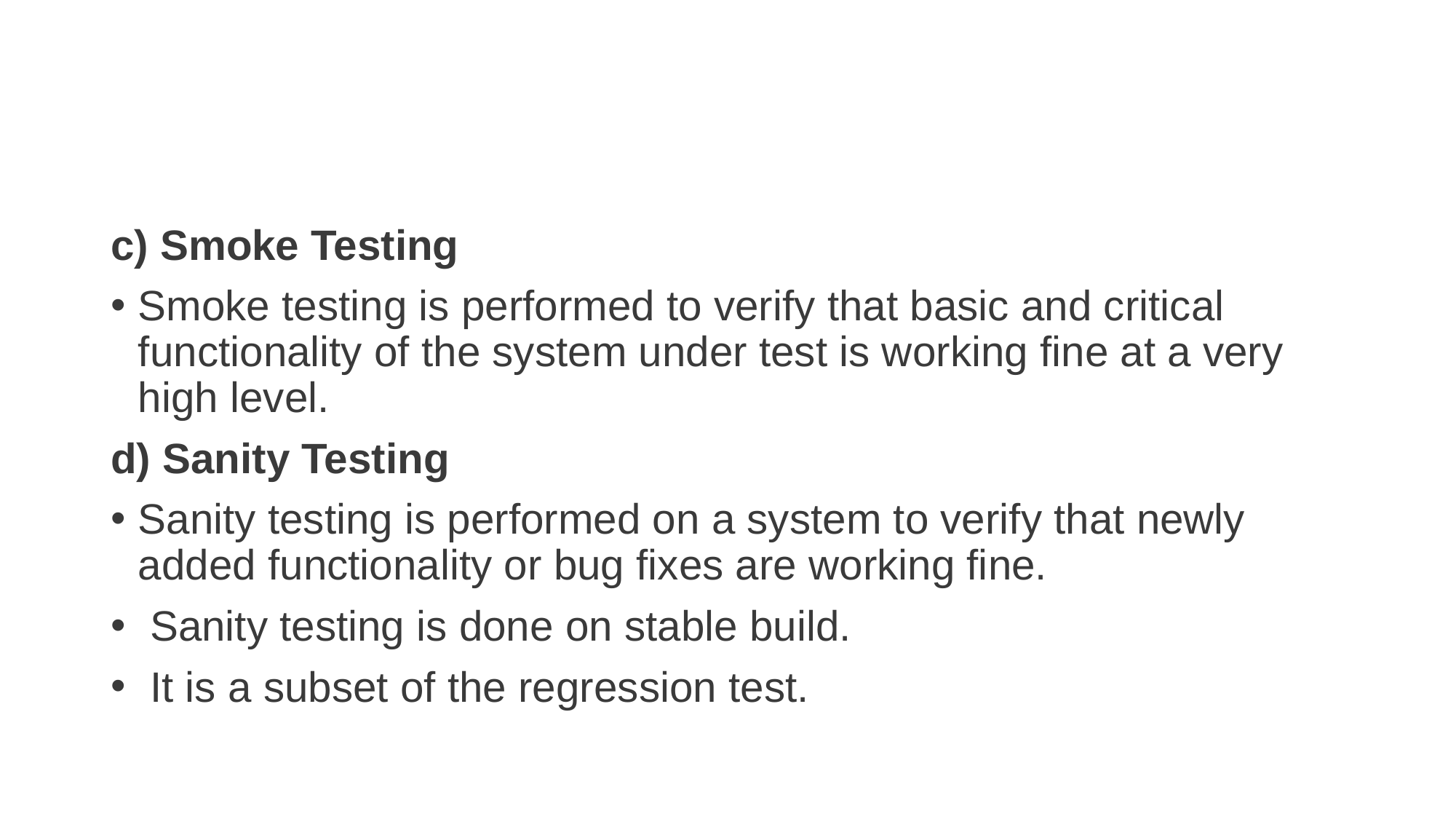

c) Smoke Testing
Smoke testing is performed to verify that basic and critical functionality of the system under test is working fine at a very high level.
d) Sanity Testing
Sanity testing is performed on a system to verify that newly added functionality or bug fixes are working fine.
 Sanity testing is done on stable build.
 It is a subset of the regression test.